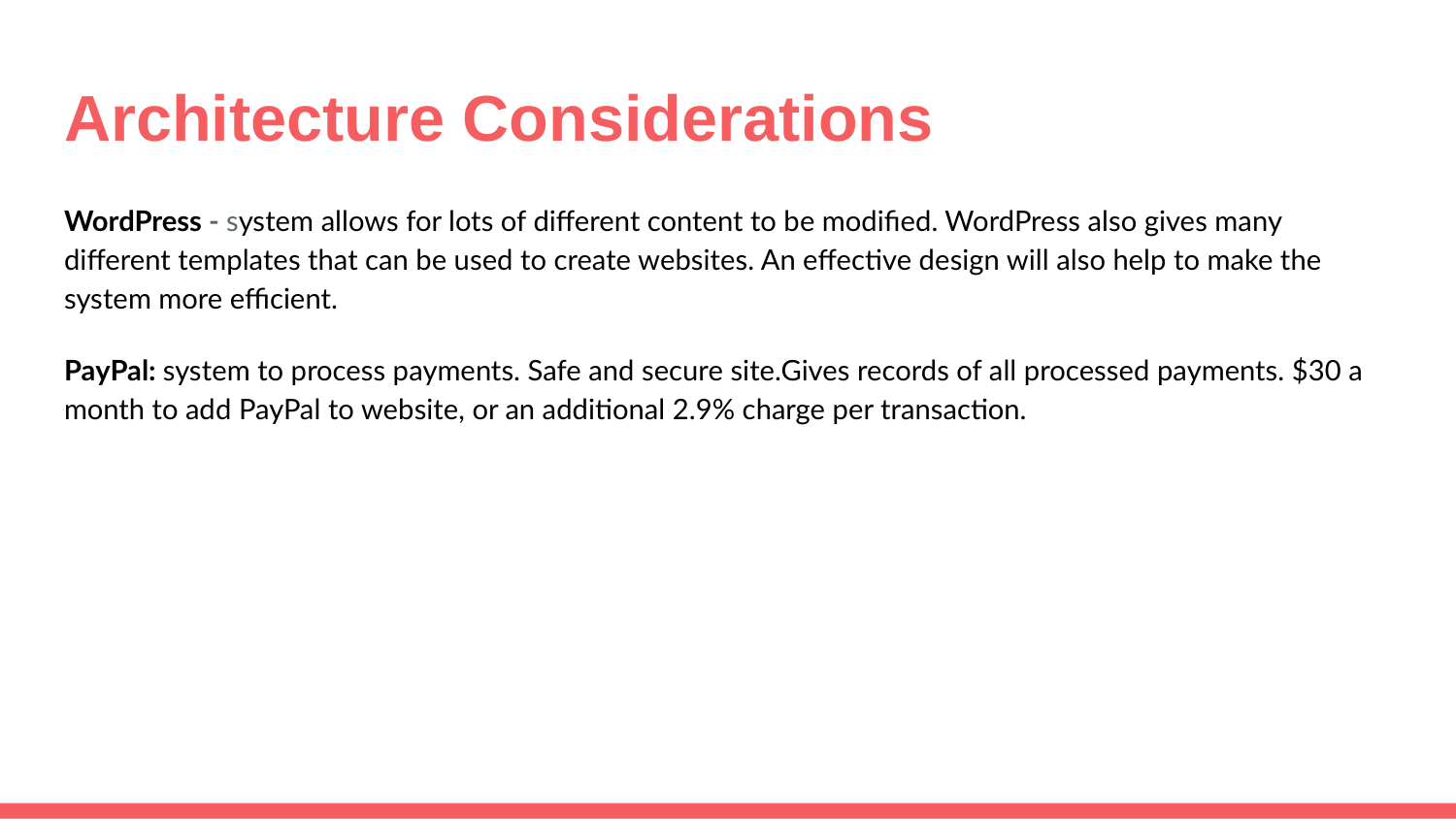

# Architecture Considerations
WordPress - system allows for lots of different content to be modified. WordPress also gives many different templates that can be used to create websites. An effective design will also help to make the system more efficient.
PayPal: system to process payments. Safe and secure site.Gives records of all processed payments. $30 a month to add PayPal to website, or an additional 2.9% charge per transaction.